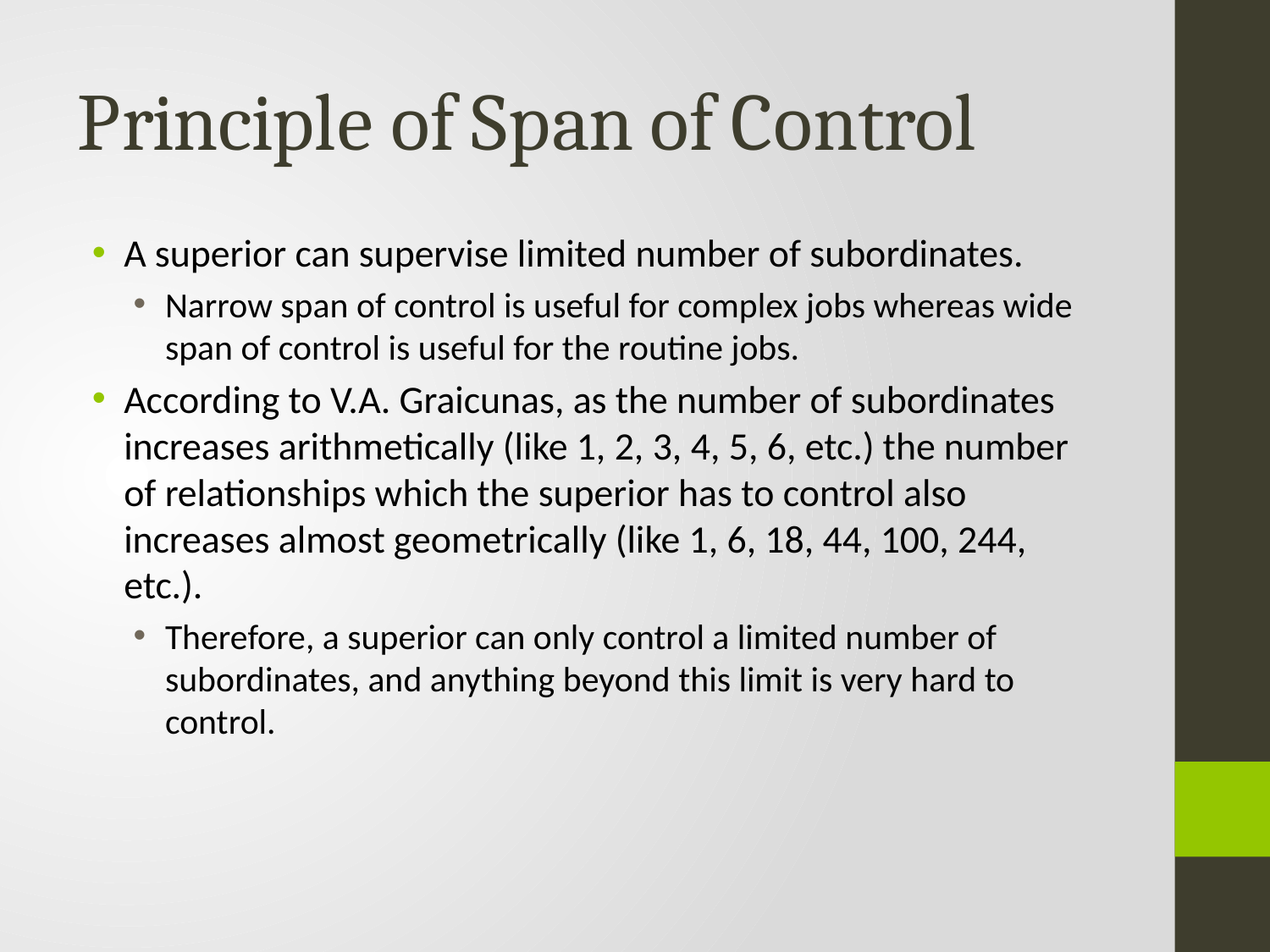

# Principle of Span of Control
A superior can supervise limited number of subordinates.
Narrow span of control is useful for complex jobs whereas wide span of control is useful for the routine jobs.
According to V.A. Graicunas, as the number of subordinates increases arithmetically (like 1, 2, 3, 4, 5, 6, etc.) the number of relationships which the superior has to control also increases almost geometrically (like 1, 6, 18, 44, 100, 244, etc.).
Therefore, a superior can only control a limited number of subordinates, and anything beyond this limit is very hard to control.